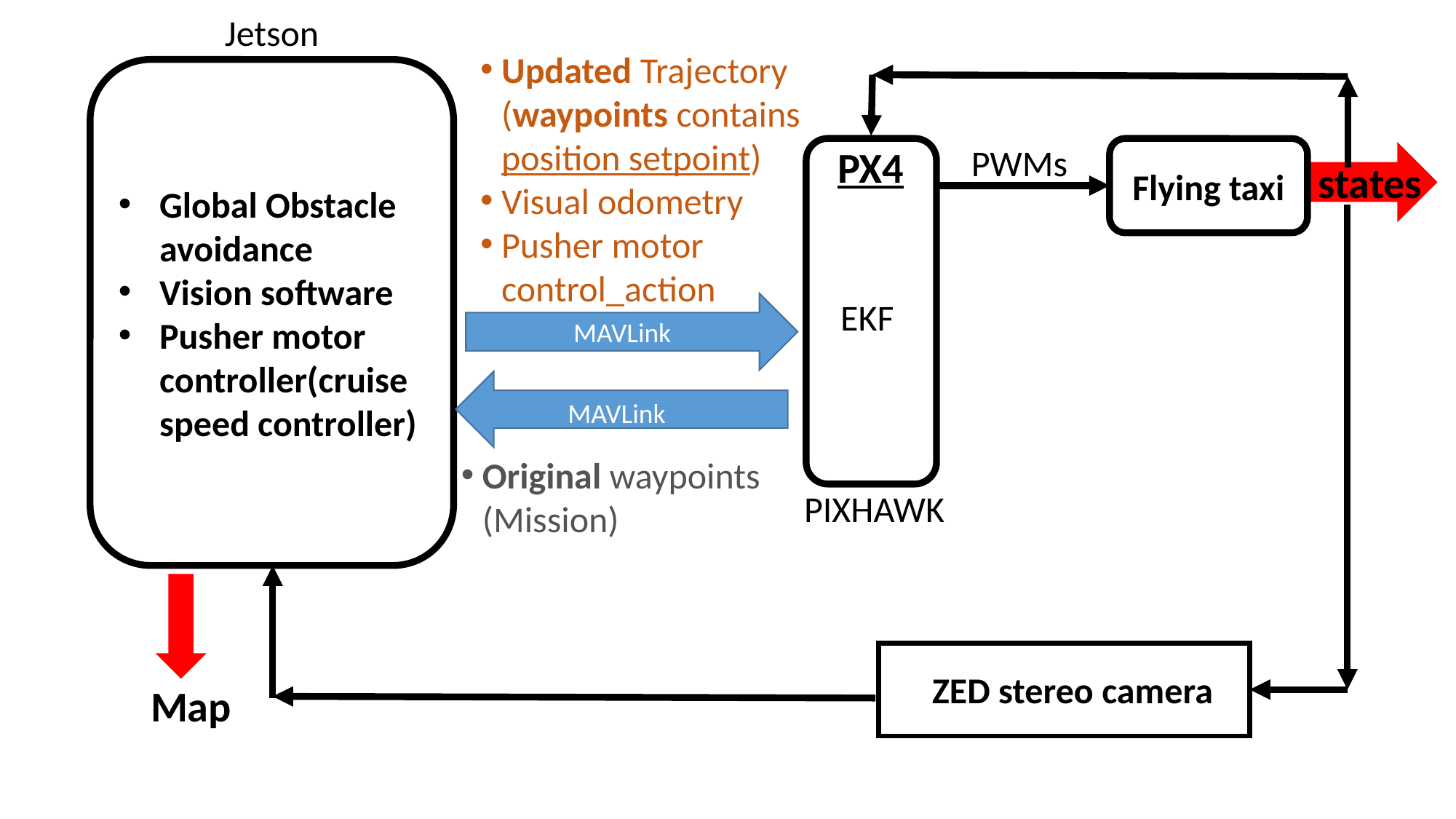

Jetson
Updated Trajectory
(waypoints contains
position setpoint)
Visual odometry
Pusher motor control_action

Global Obstacle avoidance
Vision software
Pusher motor controller(cruise speed controller)
PX4
PWMs

Flying taxi

states
EKF
MAVLink

MAVLink
Original waypoints
(Mission)
PIXHAWK

ZED stereo camera
Map